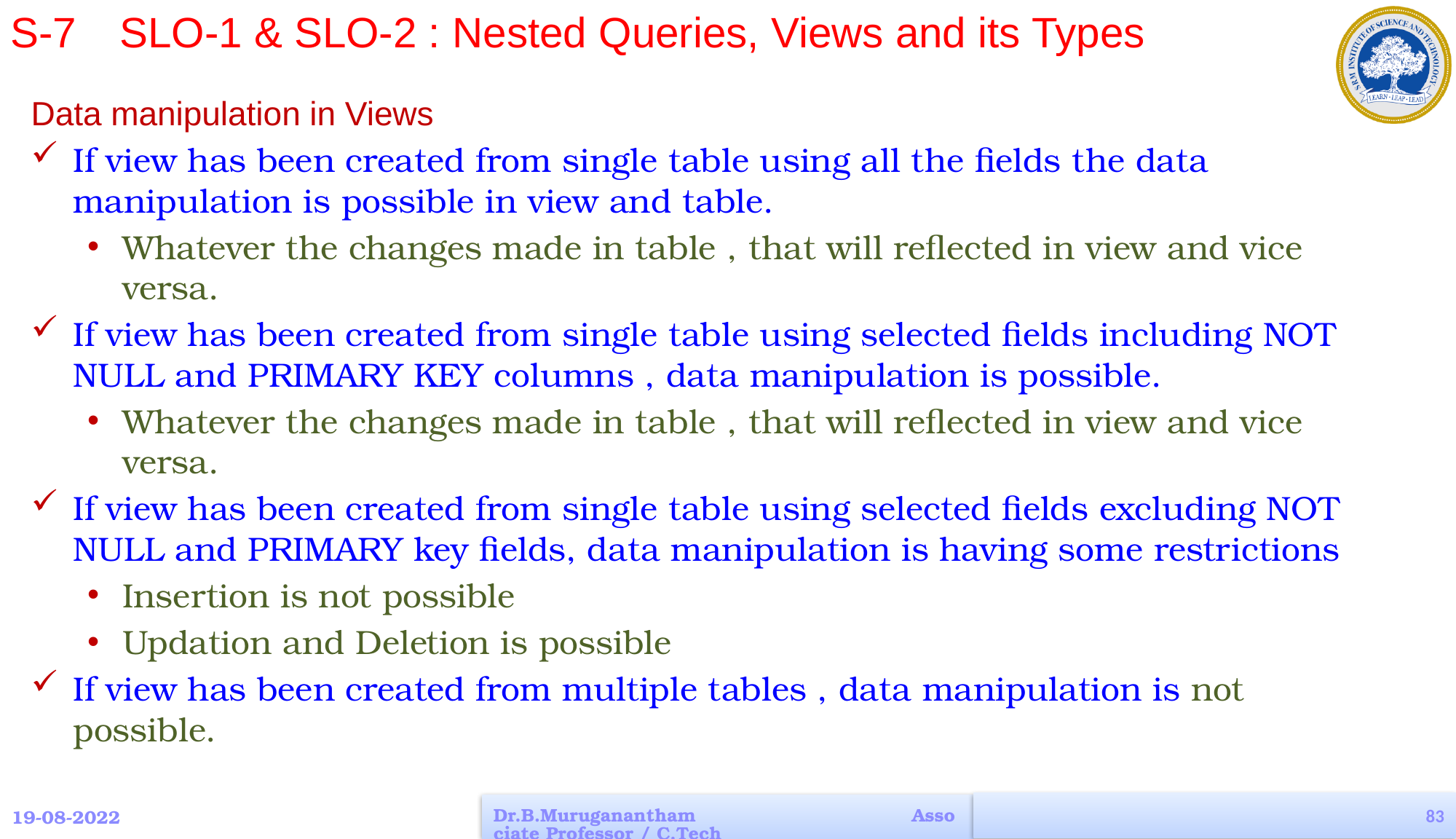

S-7	SLO-1 & SLO-2 : Nested Queries, Views and its Types
Data manipulation in Views
If view has been created from single table using all the fields the data manipulation is possible in view and table.
Whatever the changes made in table , that will reflected in view and vice versa.
If view has been created from single table using selected fields including NOT NULL and PRIMARY KEY columns , data manipulation is possible.
Whatever the changes made in table , that will reflected in view and vice versa.
If view has been created from single table using selected fields excluding NOT NULL and PRIMARY key fields, data manipulation is having some restrictions
Insertion is not possible
Updation and Deletion is possible
If view has been created from multiple tables , data manipulation is not possible.

83
19-08-2022
Dr.B.Muruganantham                                   Associate Professor / C.Tech